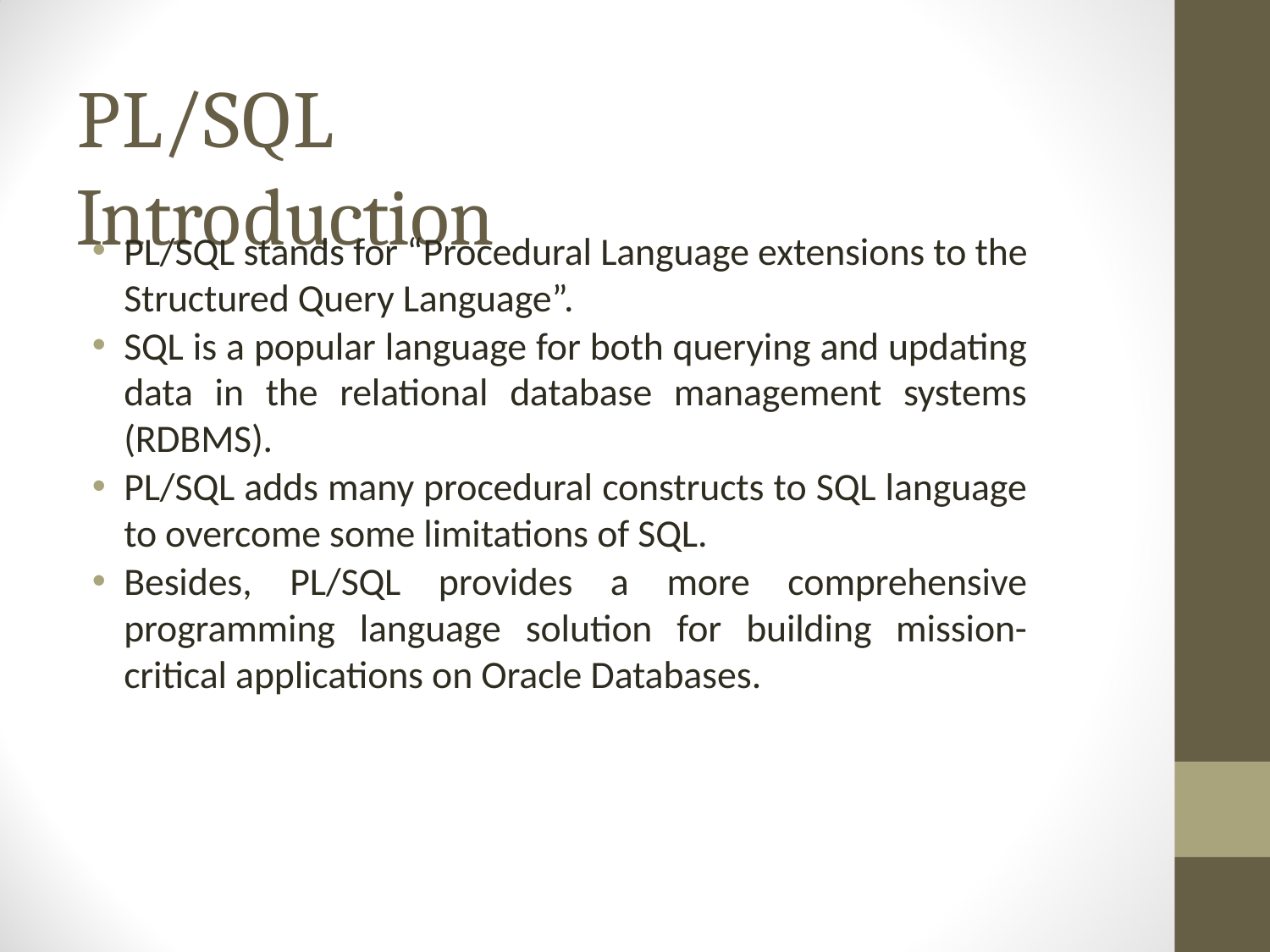

# PL/SQL Introduction
PL/SQL stands for “Procedural Language extensions to the Structured Query Language”.
SQL is a popular language for both querying and updating data in the relational database management systems (RDBMS).
PL/SQL adds many procedural constructs to SQL language to overcome some limitations of SQL.
Besides, PL/SQL provides a more comprehensive programming language solution for building mission-critical applications on Oracle Databases.